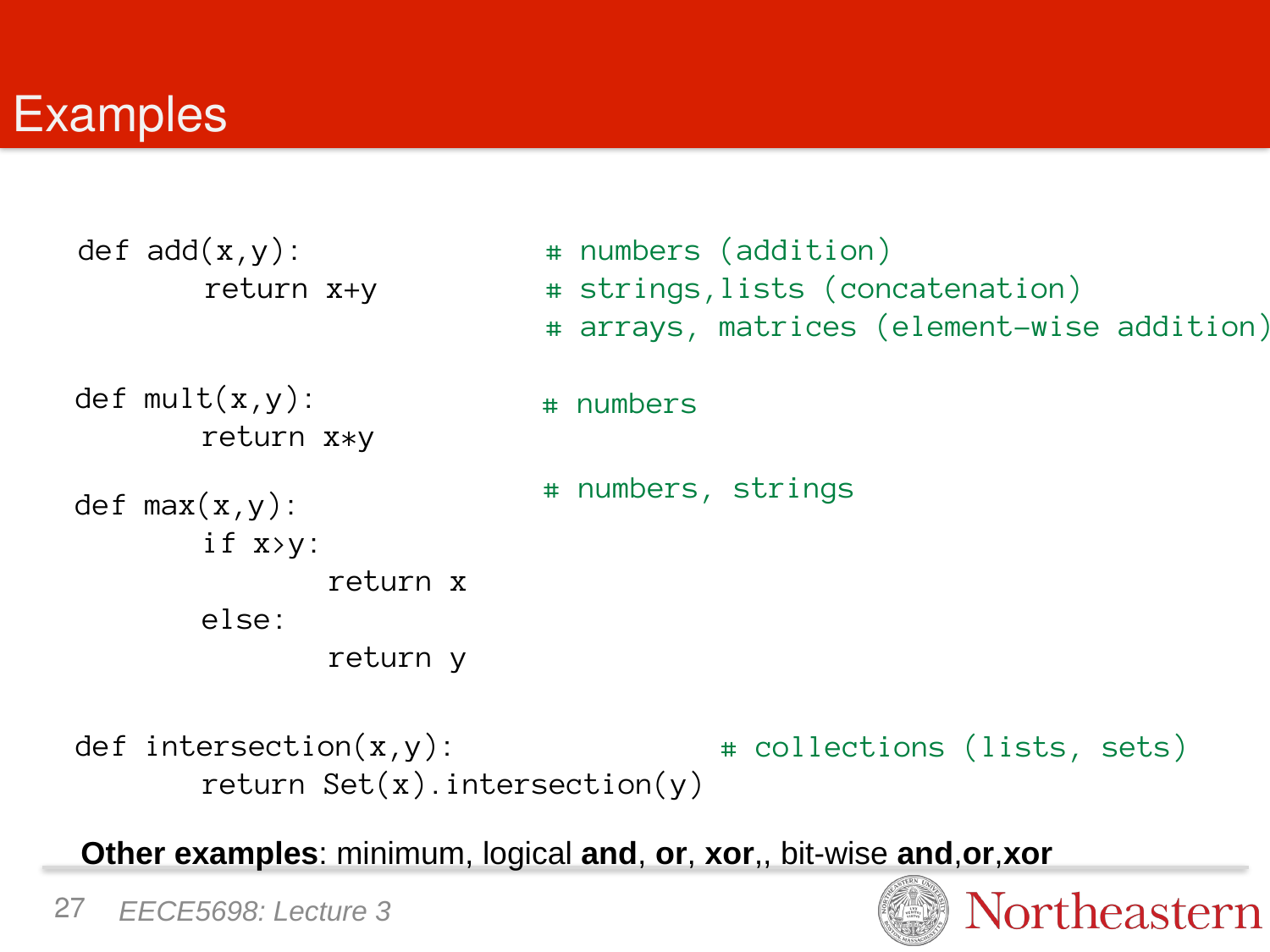

# Examples
def add(x,y):
	return x+y
# numbers (addition)
# strings,lists (concatenation)
# arrays, matrices (element-wise addition)
def mult(x,y):
	return x*y
# numbers
# numbers, strings
def max(x,y):
	if x>y:
		return x
	else:
		return y
def intersection(x,y):
	return Set(x).intersection(y)

# collections (lists, sets)
Other examples: minimum, logical and, or, xor,, bit-wise and,or,xor
27
EECE5698: Lecture 3